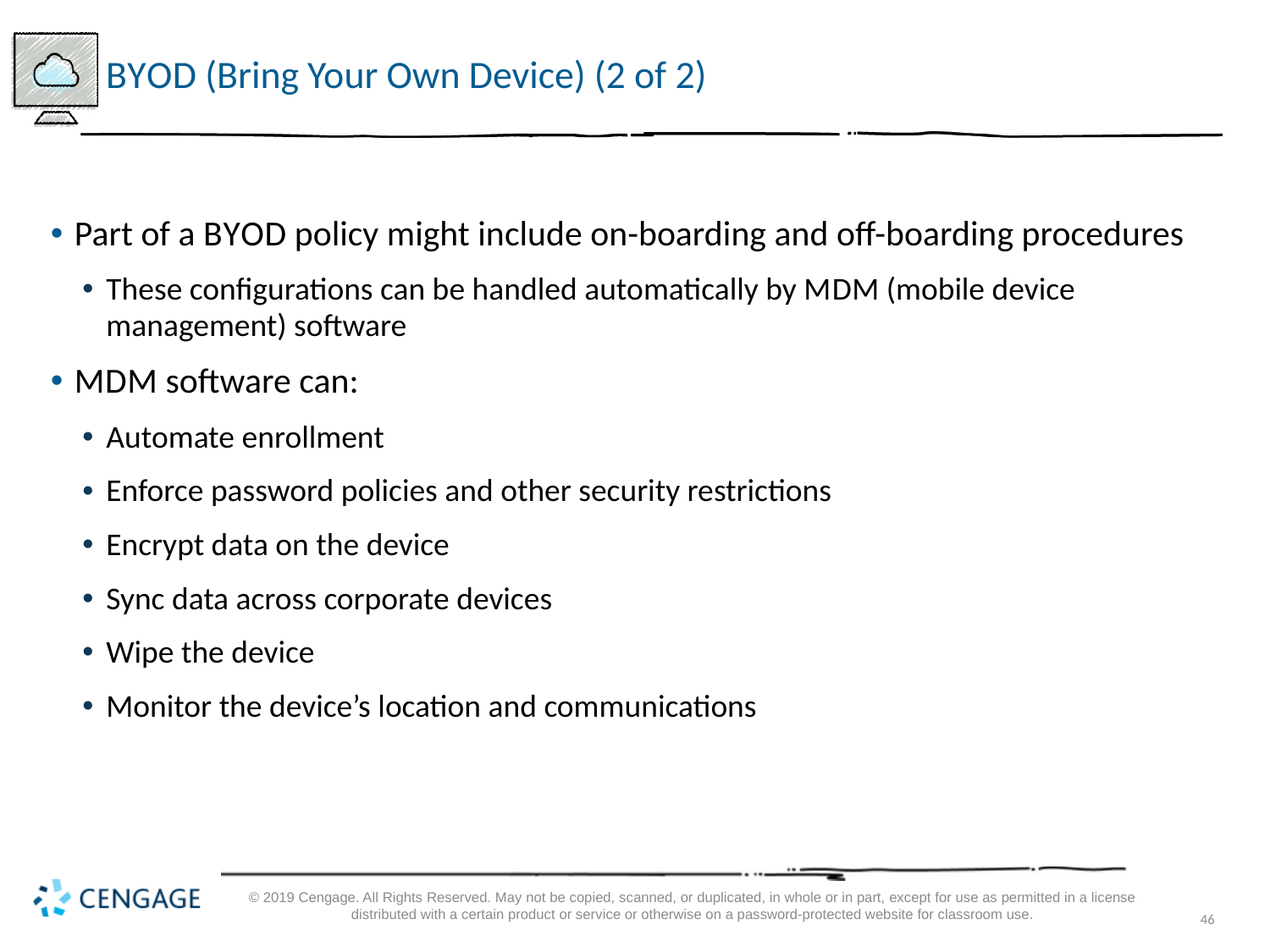

# B Y O D (Bring Your Own Device) (2 of 2)
Part of a B Y O D policy might include on-boarding and off-boarding procedures
These configurations can be handled automatically by M D M (mobile device management) software
M D M software can:
Automate enrollment
Enforce password policies and other security restrictions
Encrypt data on the device
Sync data across corporate devices
Wipe the device
Monitor the device’s location and communications
© 2019 Cengage. All Rights Reserved. May not be copied, scanned, or duplicated, in whole or in part, except for use as permitted in a license distributed with a certain product or service or otherwise on a password-protected website for classroom use.